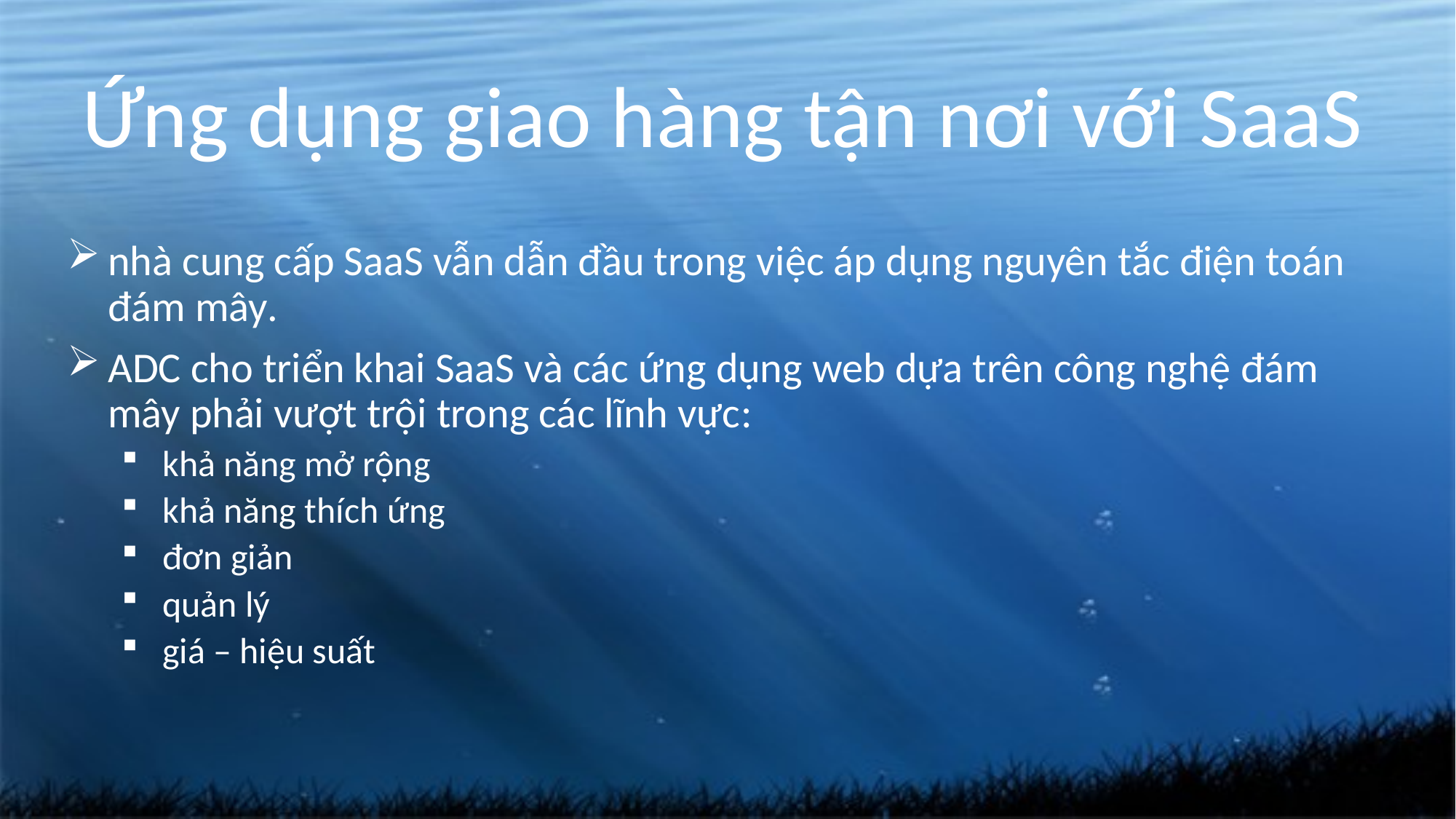

# Ứng dụng giao hàng tận nơi với SaaS
nhà cung cấp SaaS vẫn dẫn đầu trong việc áp dụng nguyên tắc điện toán đám mây.
ADC cho triển khai SaaS và các ứng dụng web dựa trên công nghệ đám mây phải vượt trội trong các lĩnh vực:
khả năng mở rộng
khả năng thích ứng
đơn giản
quản lý
giá – hiệu suất